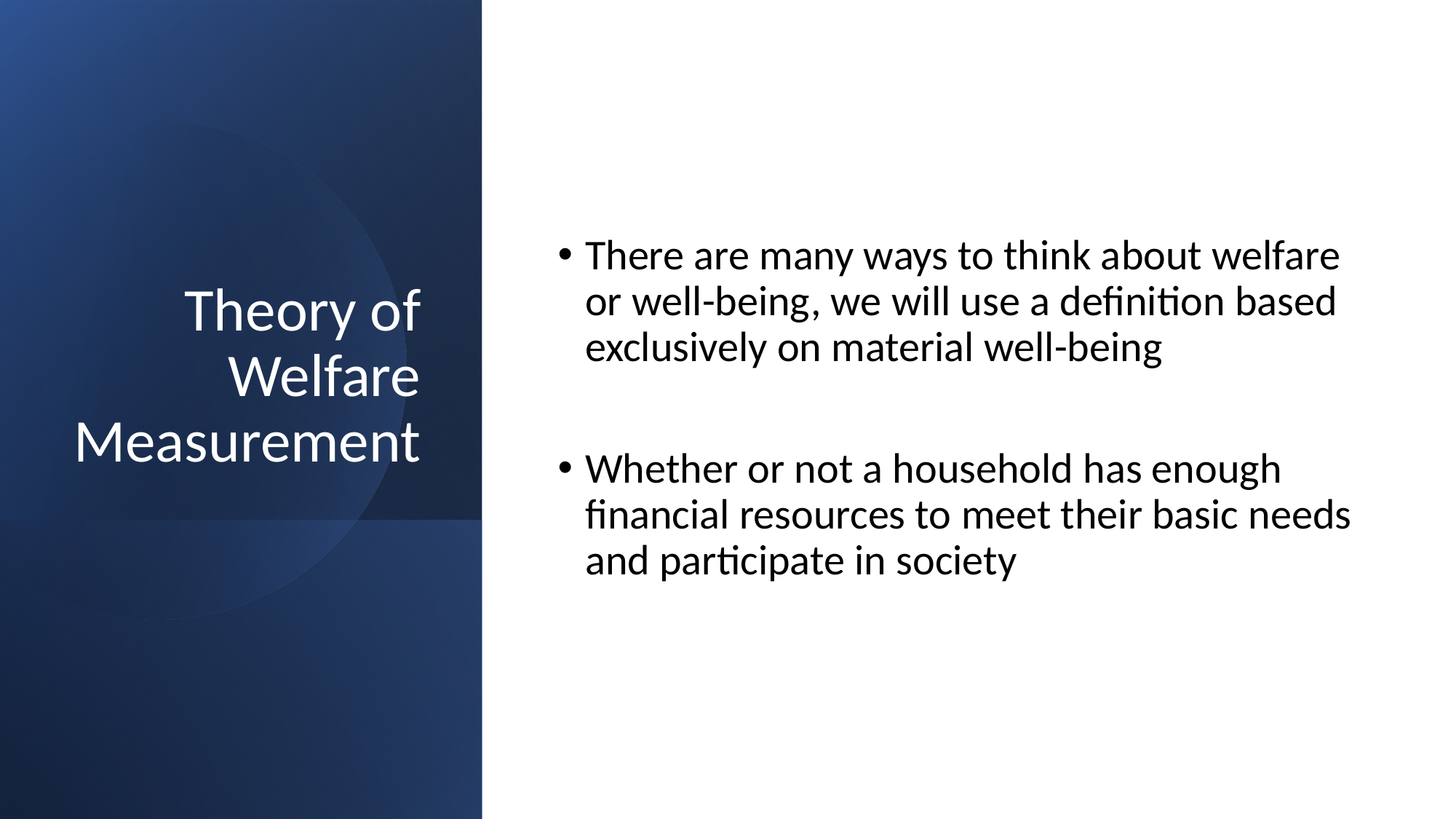

There are many ways to think about welfare or well-being, we will use a definition based exclusively on material well-being

Whether or not a household has enough financial resources to meet their basic needs and participate in society

# Theory of Welfare Measurement